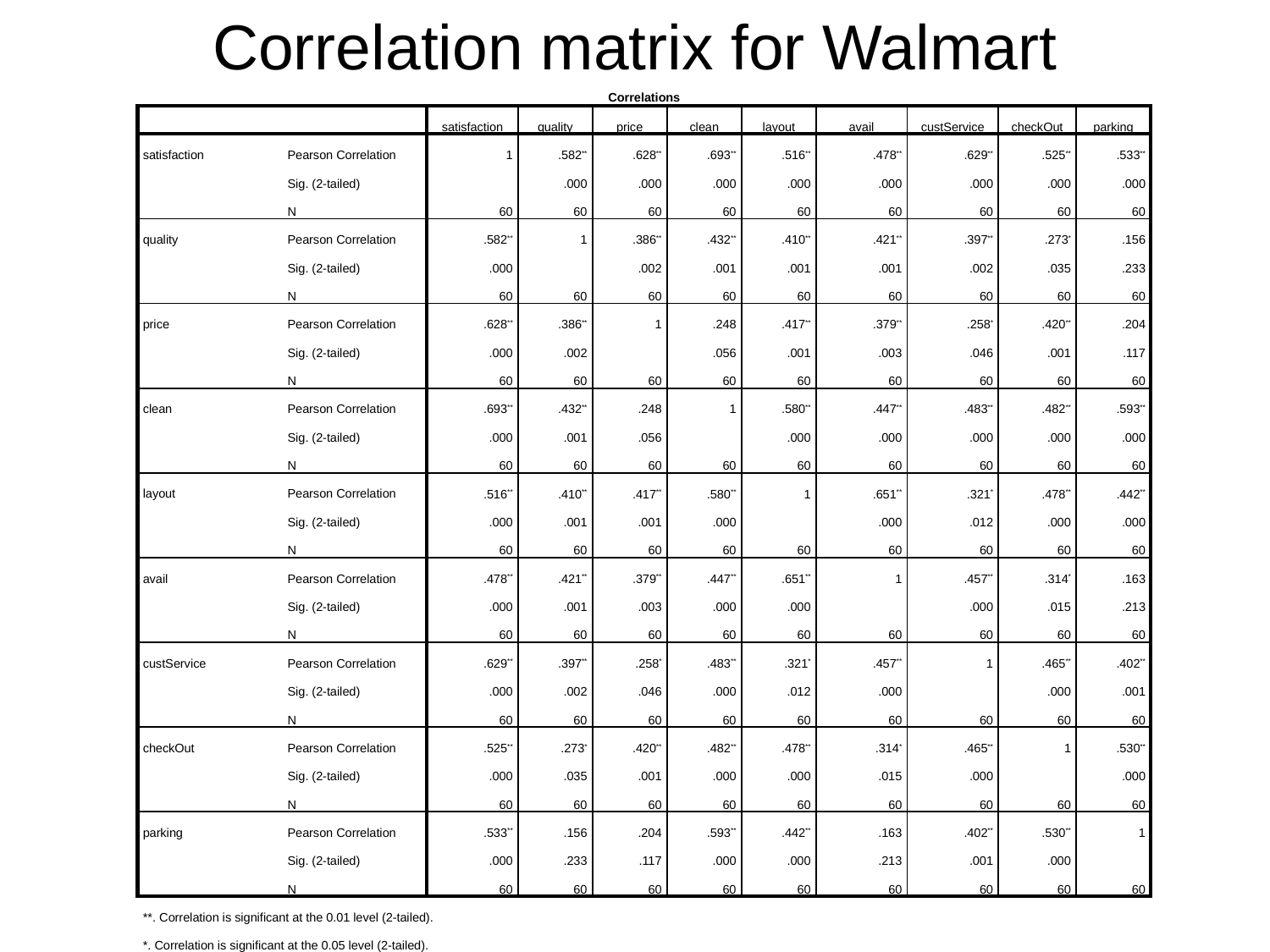

# Correlation matrix for Walmart
| Correlations |  |  |  |  |  |  |  |  |  |  |
| --- | --- | --- | --- | --- | --- | --- | --- | --- | --- | --- |
|  |  | satisfaction | quality | price | clean | layout | avail | custService | checkOut | parking |
| satisfaction | Pearson Correlation | 1 | .582\*\* | .628\*\* | .693\*\* | .516\*\* | .478\*\* | .629\*\* | .525\*\* | .533\*\* |
|  | Sig. (2-tailed) |  | .000 | .000 | .000 | .000 | .000 | .000 | .000 | .000 |
|  | N | 60 | 60 | 60 | 60 | 60 | 60 | 60 | 60 | 60 |
| quality | Pearson Correlation | .582\*\* | 1 | .386\*\* | .432\*\* | .410\*\* | .421\*\* | .397\*\* | .273\* | .156 |
|  | Sig. (2-tailed) | .000 |  | .002 | .001 | .001 | .001 | .002 | .035 | .233 |
|  | N | 60 | 60 | 60 | 60 | 60 | 60 | 60 | 60 | 60 |
| price | Pearson Correlation | .628\*\* | .386\*\* | 1 | .248 | .417\*\* | .379\*\* | .258\* | .420\*\* | .204 |
|  | Sig. (2-tailed) | .000 | .002 |  | .056 | .001 | .003 | .046 | .001 | .117 |
|  | N | 60 | 60 | 60 | 60 | 60 | 60 | 60 | 60 | 60 |
| clean | Pearson Correlation | .693\*\* | .432\*\* | .248 | 1 | .580\*\* | .447\*\* | .483\*\* | .482\*\* | .593\*\* |
|  | Sig. (2-tailed) | .000 | .001 | .056 |  | .000 | .000 | .000 | .000 | .000 |
|  | N | 60 | 60 | 60 | 60 | 60 | 60 | 60 | 60 | 60 |
| layout | Pearson Correlation | .516\*\* | .410\*\* | .417\*\* | .580\*\* | 1 | .651\*\* | .321\* | .478\*\* | .442\*\* |
|  | Sig. (2-tailed) | .000 | .001 | .001 | .000 |  | .000 | .012 | .000 | .000 |
|  | N | 60 | 60 | 60 | 60 | 60 | 60 | 60 | 60 | 60 |
| avail | Pearson Correlation | .478\*\* | .421\*\* | .379\*\* | .447\*\* | .651\*\* | 1 | .457\*\* | .314\* | .163 |
|  | Sig. (2-tailed) | .000 | .001 | .003 | .000 | .000 |  | .000 | .015 | .213 |
|  | N | 60 | 60 | 60 | 60 | 60 | 60 | 60 | 60 | 60 |
| custService | Pearson Correlation | .629\*\* | .397\*\* | .258\* | .483\*\* | .321\* | .457\*\* | 1 | .465\*\* | .402\*\* |
|  | Sig. (2-tailed) | .000 | .002 | .046 | .000 | .012 | .000 |  | .000 | .001 |
|  | N | 60 | 60 | 60 | 60 | 60 | 60 | 60 | 60 | 60 |
| checkOut | Pearson Correlation | .525\*\* | .273\* | .420\*\* | .482\*\* | .478\*\* | .314\* | .465\*\* | 1 | .530\*\* |
|  | Sig. (2-tailed) | .000 | .035 | .001 | .000 | .000 | .015 | .000 |  | .000 |
|  | N | 60 | 60 | 60 | 60 | 60 | 60 | 60 | 60 | 60 |
| parking | Pearson Correlation | .533\*\* | .156 | .204 | .593\*\* | .442\*\* | .163 | .402\*\* | .530\*\* | 1 |
|  | Sig. (2-tailed) | .000 | .233 | .117 | .000 | .000 | .213 | .001 | .000 |  |
|  | N | 60 | 60 | 60 | 60 | 60 | 60 | 60 | 60 | 60 |
| \*\*. Correlation is significant at the 0.01 level (2-tailed). |  |  |  |  |  |  |  |  |  |  |
| \*. Correlation is significant at the 0.05 level (2-tailed). |  |  |  |  |  |  |  |  |  |  |